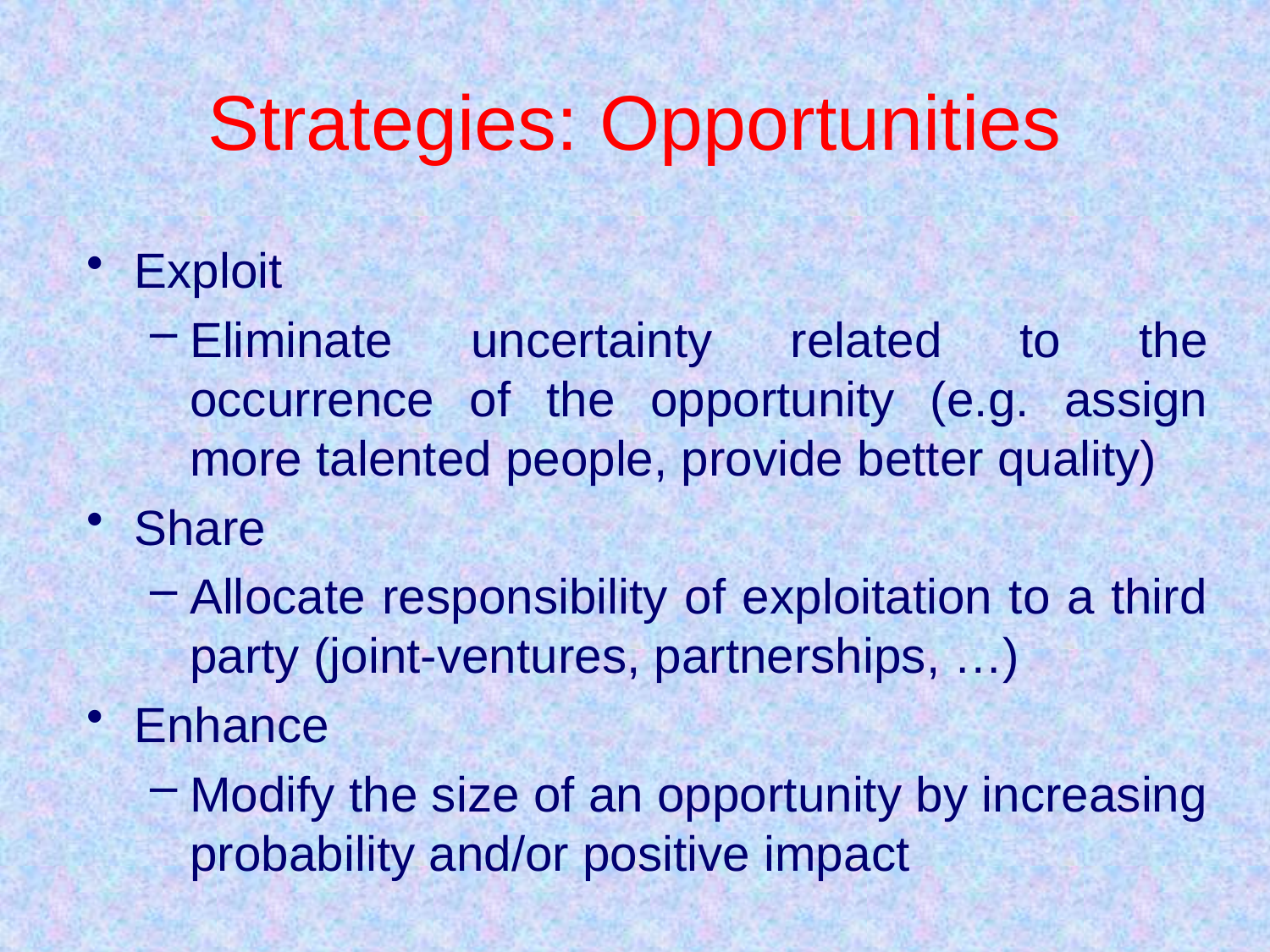

# Strategies: Opportunities
Exploit
Eliminate uncertainty related to the occurrence of the opportunity (e.g. assign more talented people, provide better quality)
Share
Allocate responsibility of exploitation to a third party (joint-ventures, partnerships, …)
Enhance
Modify the size of an opportunity by increasing probability and/or positive impact